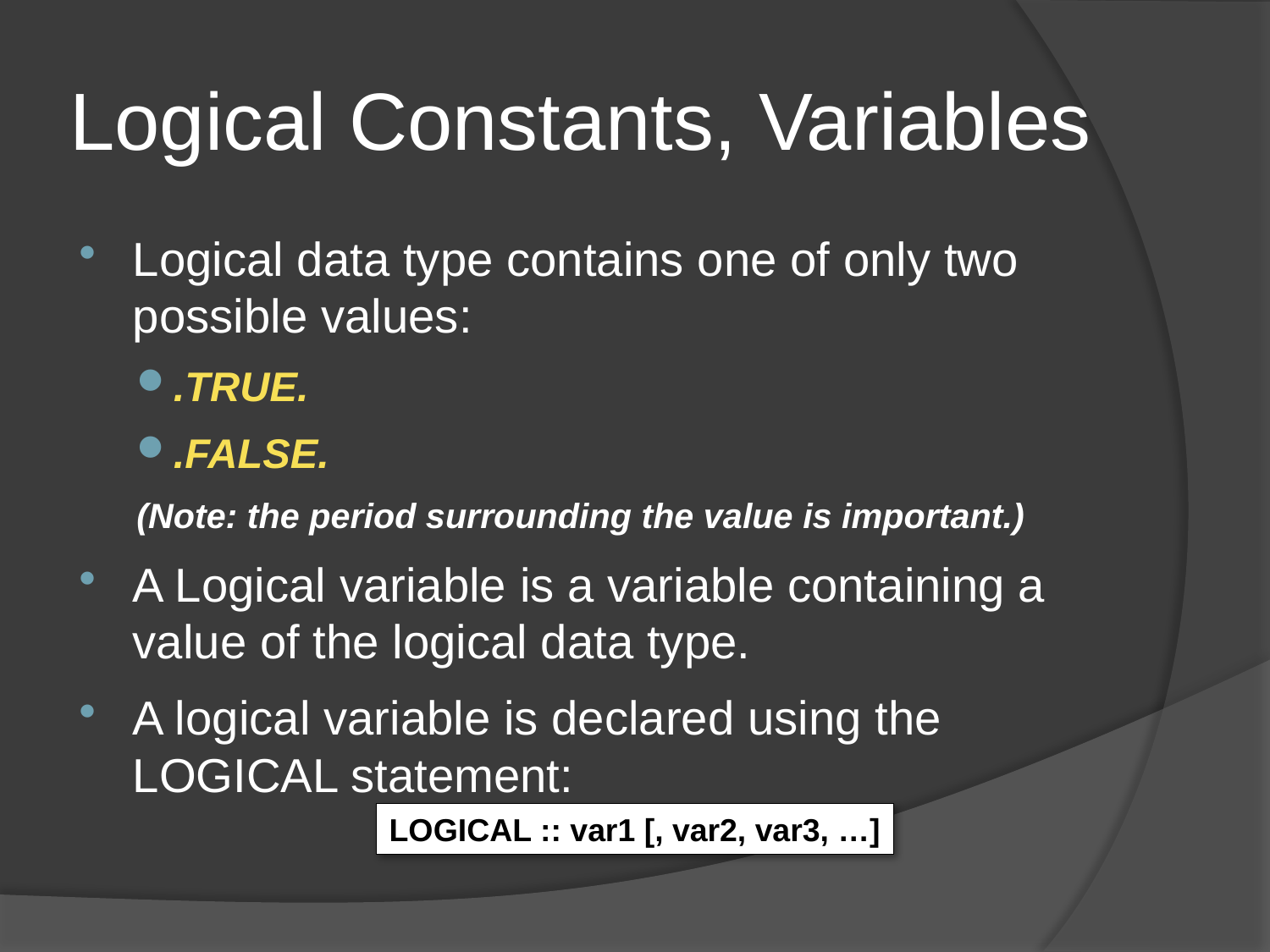

# Logical Constants, Variables
Logical data type contains one of only two possible values:
.TRUE.
.FALSE.
(Note: the period surrounding the value is important.)
A Logical variable is a variable containing a value of the logical data type.
A logical variable is declared using the LOGICAL statement:
LOGICAL :: var1 [, var2, var3, …]